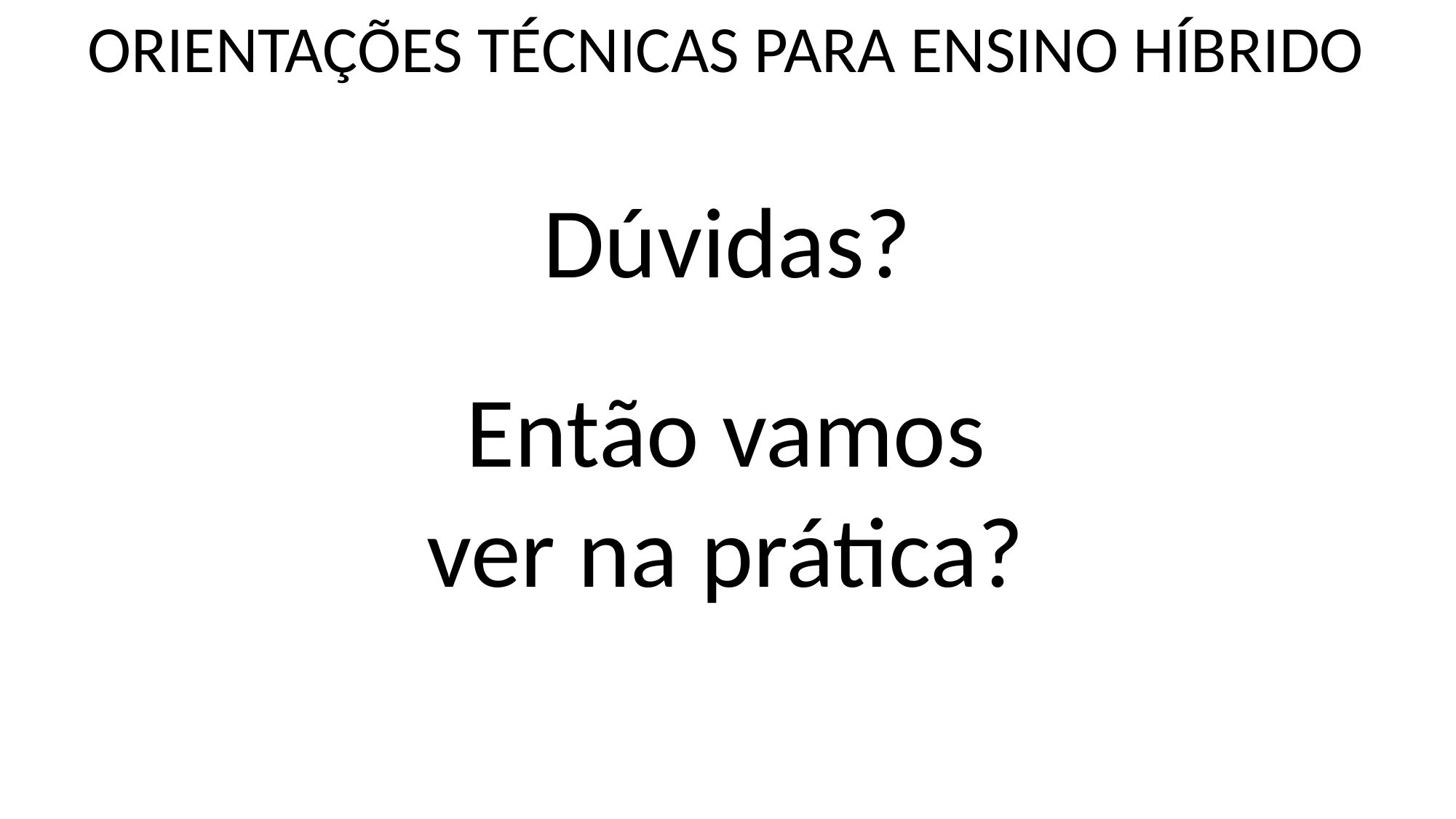

# ORIENTAÇÕES TÉCNICAS PARA ENSINO HÍBRIDO
Dúvidas?
Então vamos ver na prática?